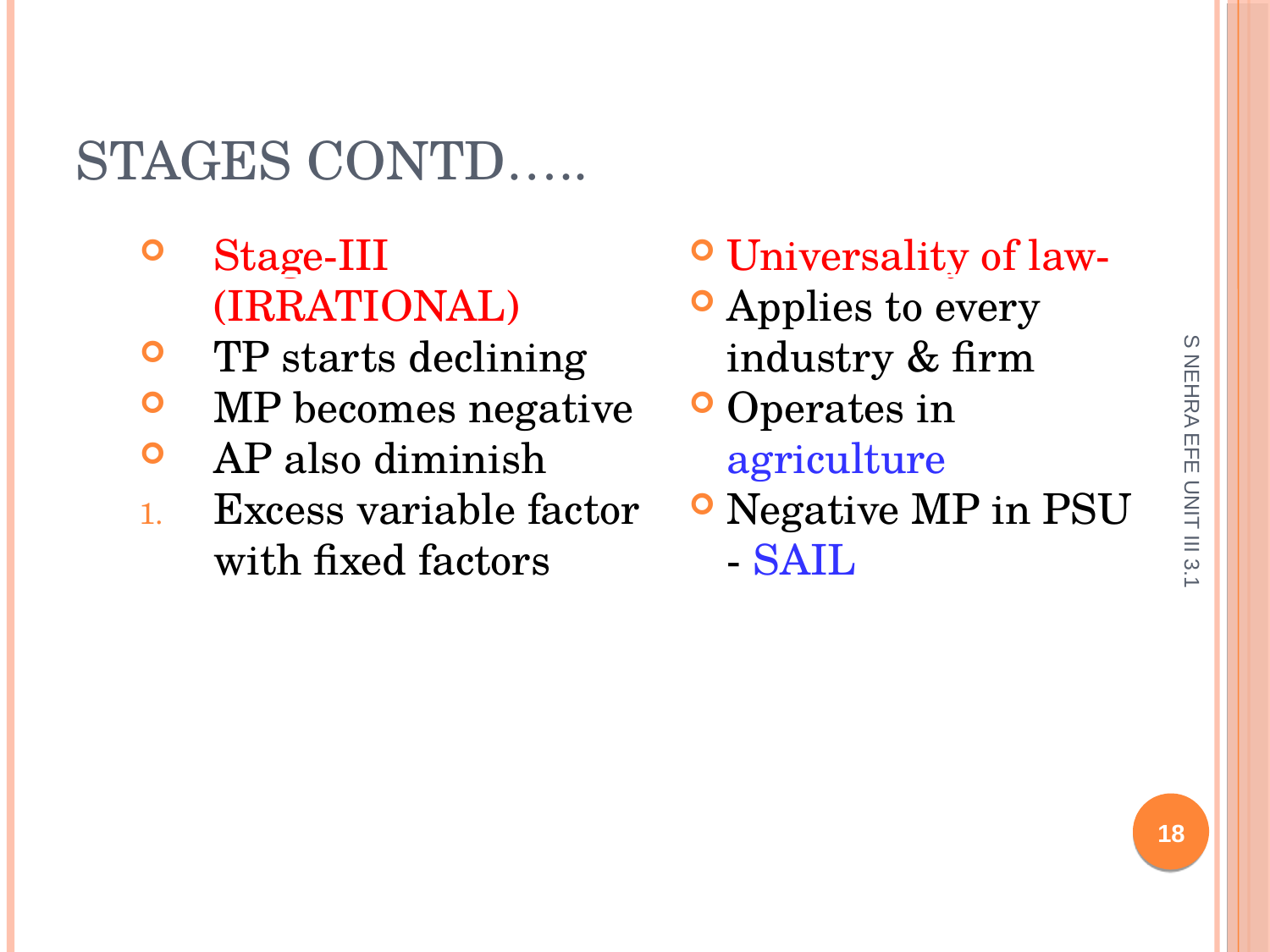

Stages contd…..
Stage-III (IRRATIONAL)
TP starts declining
MP becomes negative
AP also diminish
Excess variable factor with fixed factors

Universality of law-
Applies to every industry & firm
Operates in agriculture
Negative MP in PSU - SAIL
S NEHRA EFE UNIT III 3.1
18